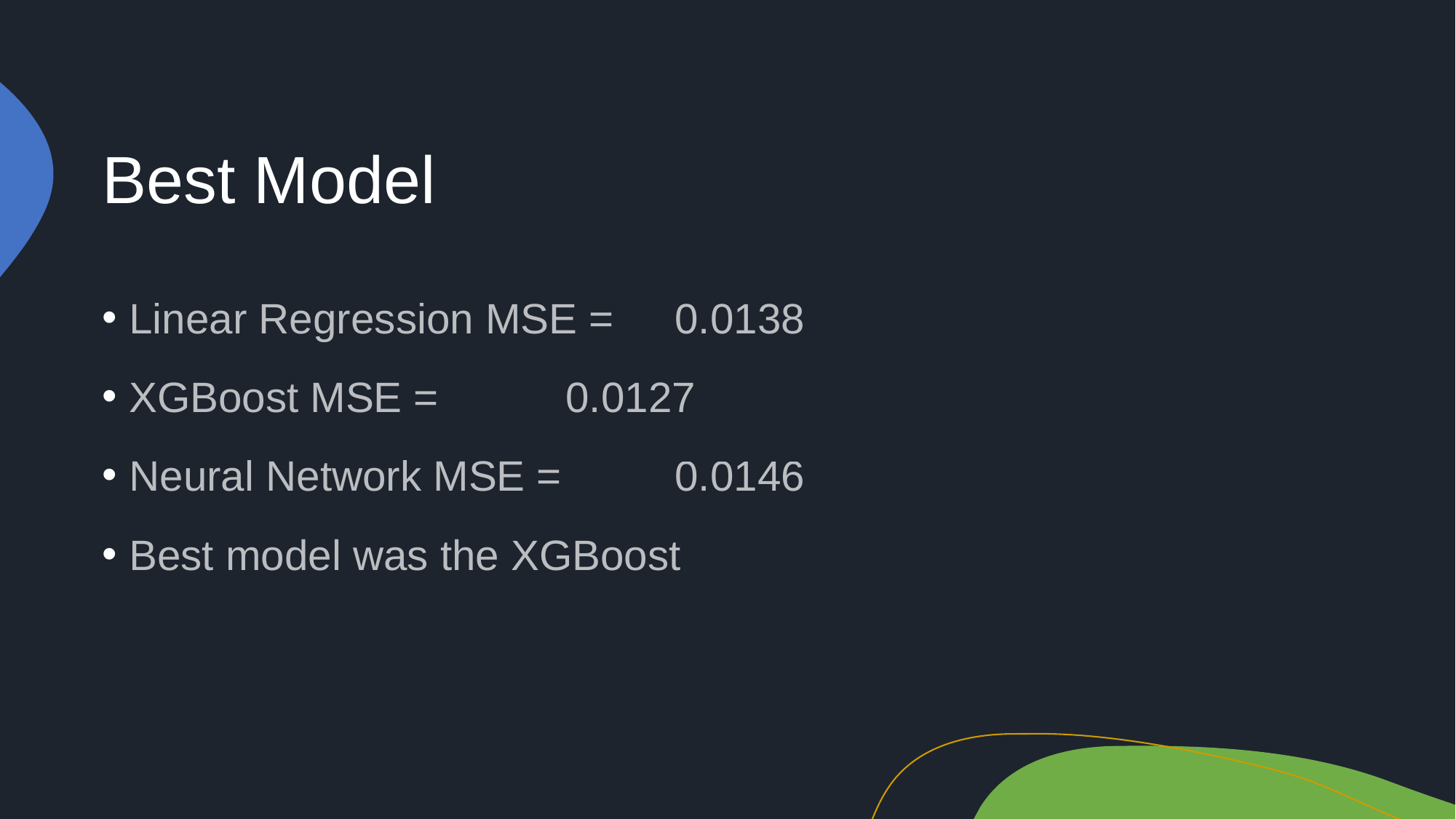

# Best Model
Linear Regression MSE = 	0.0138
XGBoost MSE =		0.0127
Neural Network MSE = 	0.0146
Best model was the XGBoost